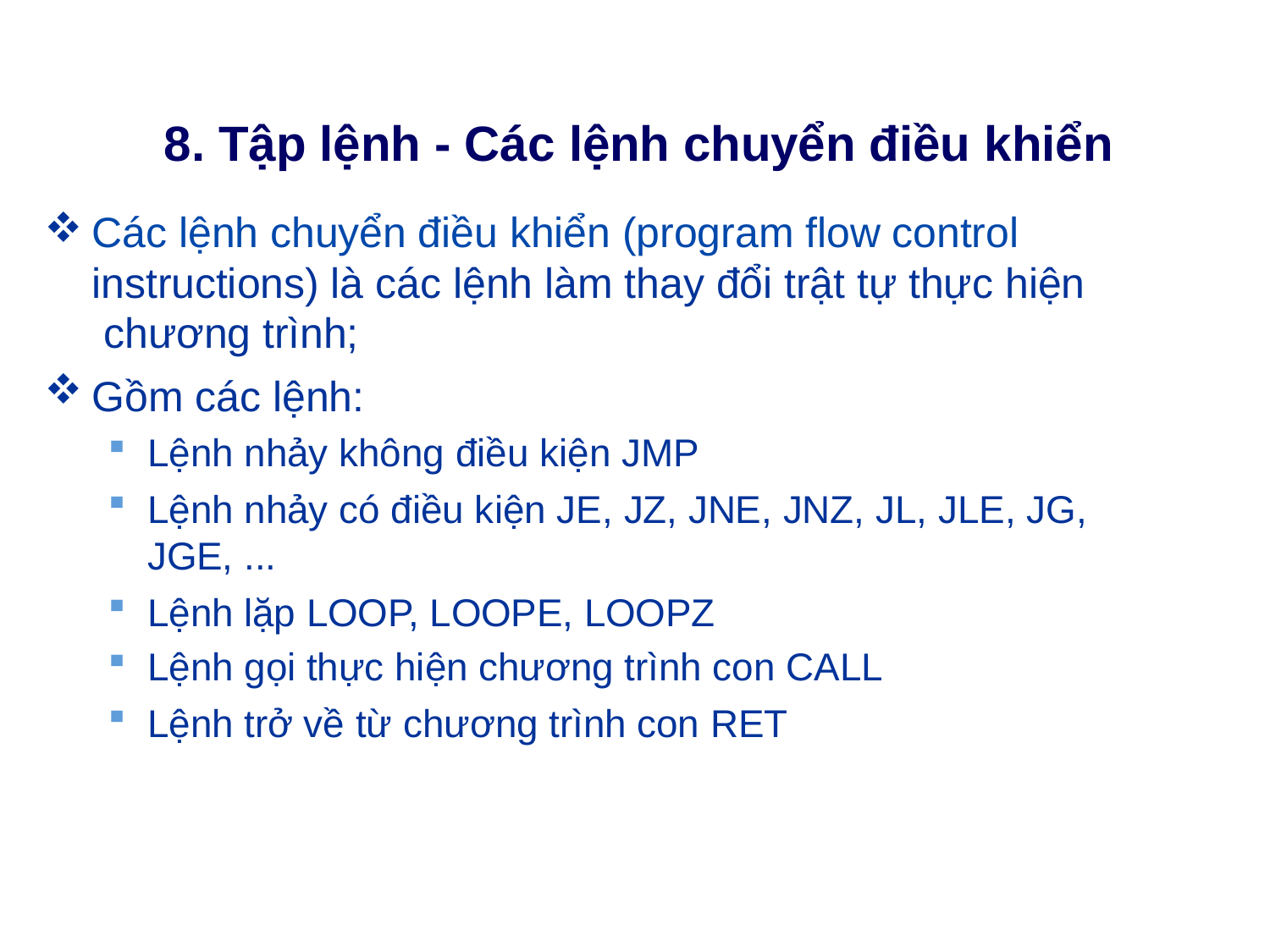

# 8. Tập lệnh - Các lệnh chuyển điều khiển
Các lệnh chuyển điều khiển (program flow control  instructions) là các lệnh làm thay đổi trật tự thực hiện  chương trình;
Gồm các lệnh:
Lệnh nhảy không điều kiện JMP
Lệnh nhảy có điều kiện JE, JZ, JNE, JNZ, JL, JLE, JG, JGE, ...
Lệnh lặp LOOP, LOOPE, LOOPZ
Lệnh gọi thực hiện chương trình con CALL
Lệnh trở về từ chương trình con RET